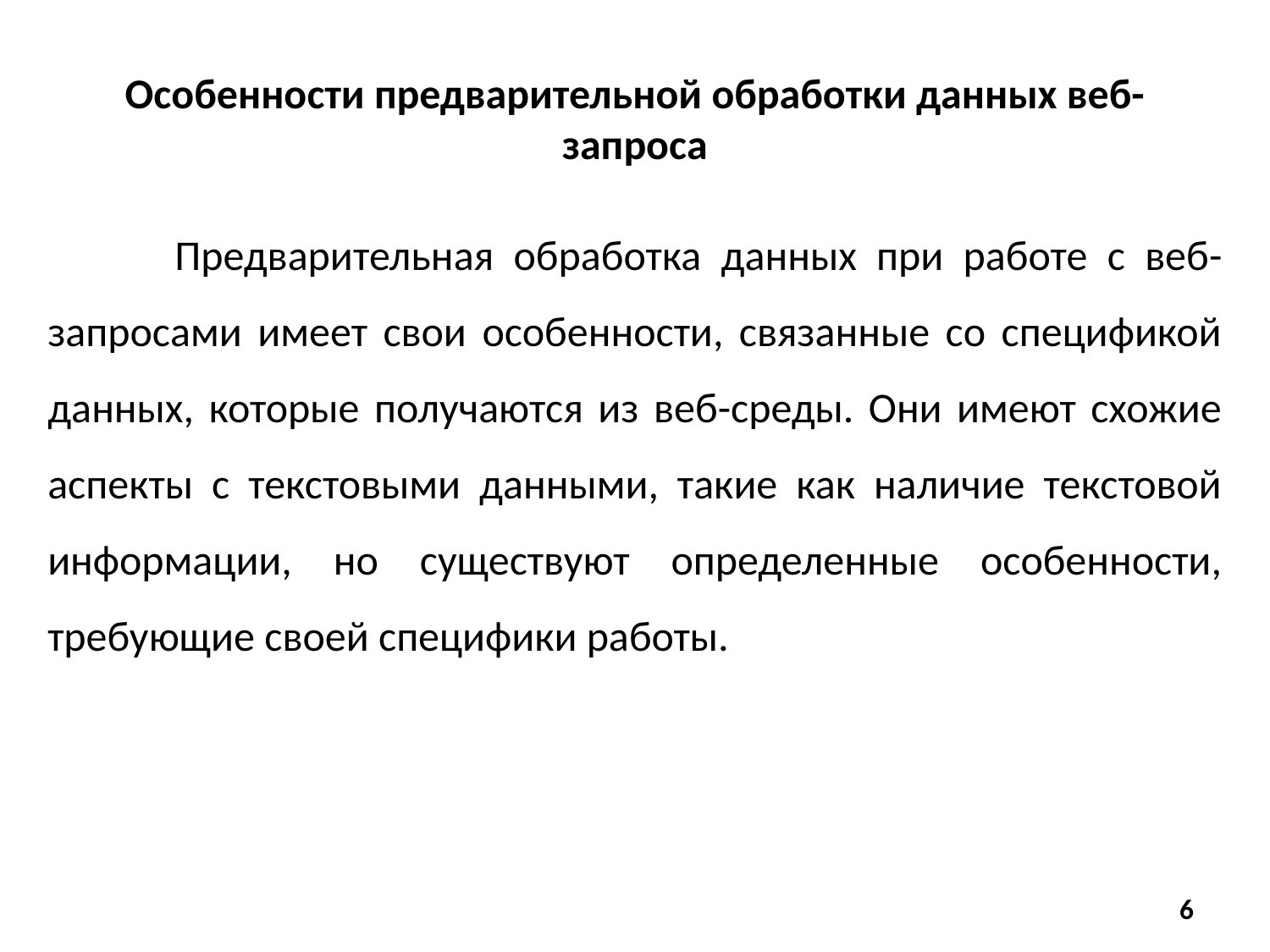

# Особенности предварительной обработки данных веб-запроса
	Предварительная обработка данных при работе с веб-запросами имеет свои особенности, связанные со спецификой данных, которые получаются из веб-среды. Они имеют схожие аспекты с текстовыми данными, такие как наличие текстовой информации, но существуют определенные особенности, требующие своей специфики работы.

6